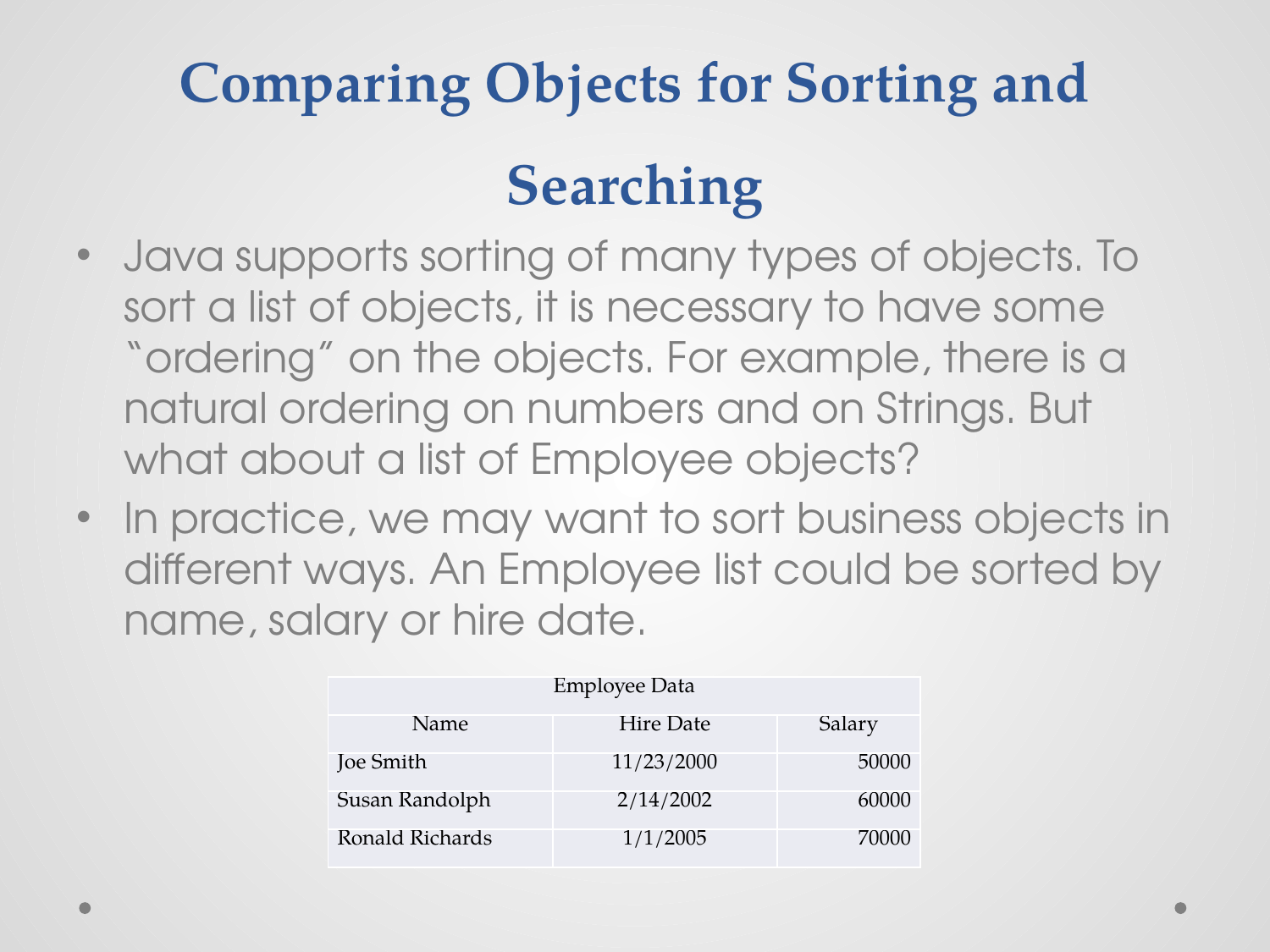

# Comparing Objects for Sorting and Searching
Java supports sorting of many types of objects. To sort a list of objects, it is necessary to have some “ordering” on the objects. For example, there is a natural ordering on numbers and on Strings. But what about a list of Employee objects?
In practice, we may want to sort business objects in different ways. An Employee list could be sorted by name, salary or hire date.

| Employee Data |  |  |
| --- | --- | --- |
| Name | Hire Date | Salary |
| Joe Smith | 11/23/2000 | 50000 |
| Susan Randolph | 2/14/2002 | 60000 |
| Ronald Richards | 1/1/2005 | 70000 |